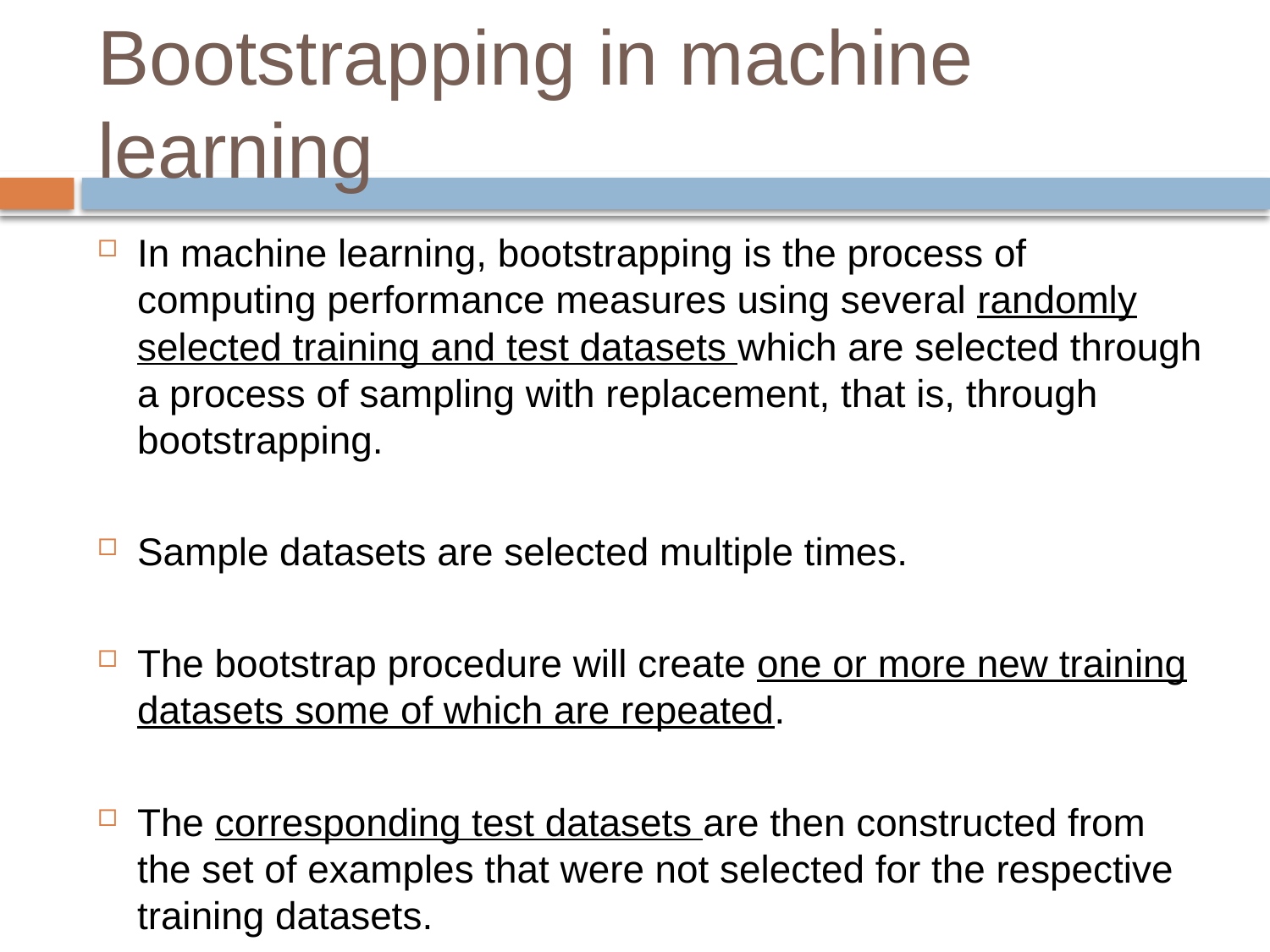

# Bootstrapping in machine learning
In machine learning, bootstrapping is the process of computing performance measures using several randomly selected training and test datasets which are selected through a process of sampling with replacement, that is, through bootstrapping.

Sample datasets are selected multiple times.

The bootstrap procedure will create one or more new training datasets some of which are repeated.

The corresponding test datasets are then constructed from the set of examples that were not selected for the respective training datasets.